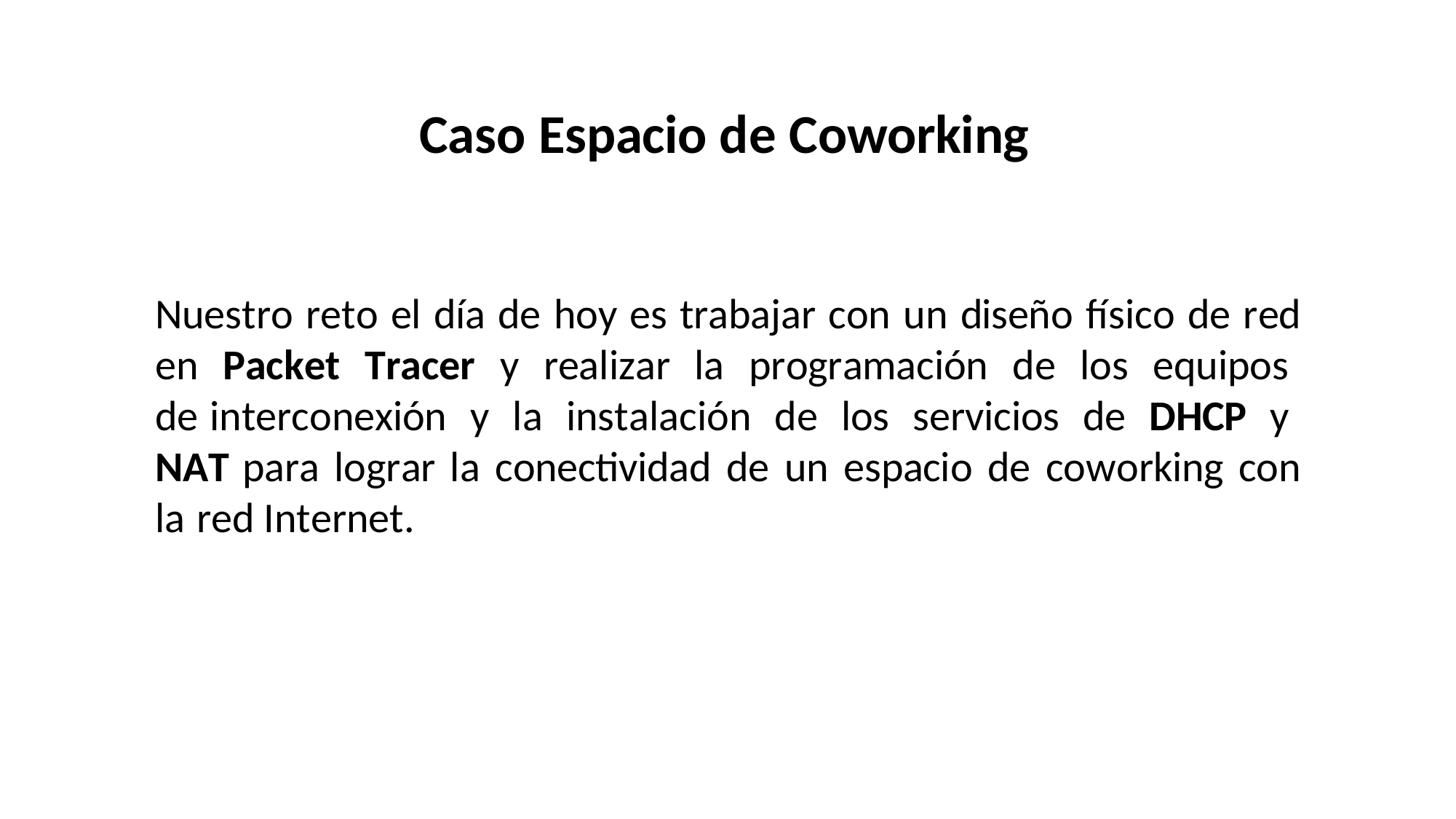

# Caso Espacio de Coworking
Nuestro reto el día de hoy es trabajar con un diseño físico de red en  Packet  Tracer  y  realizar  la  programación  de  los  equipos  de interconexión  y  la  instalación  de  los  servicios  de  DHCP  y  NAT para lograr la conectividad de un espacio de coworking con la red Internet.